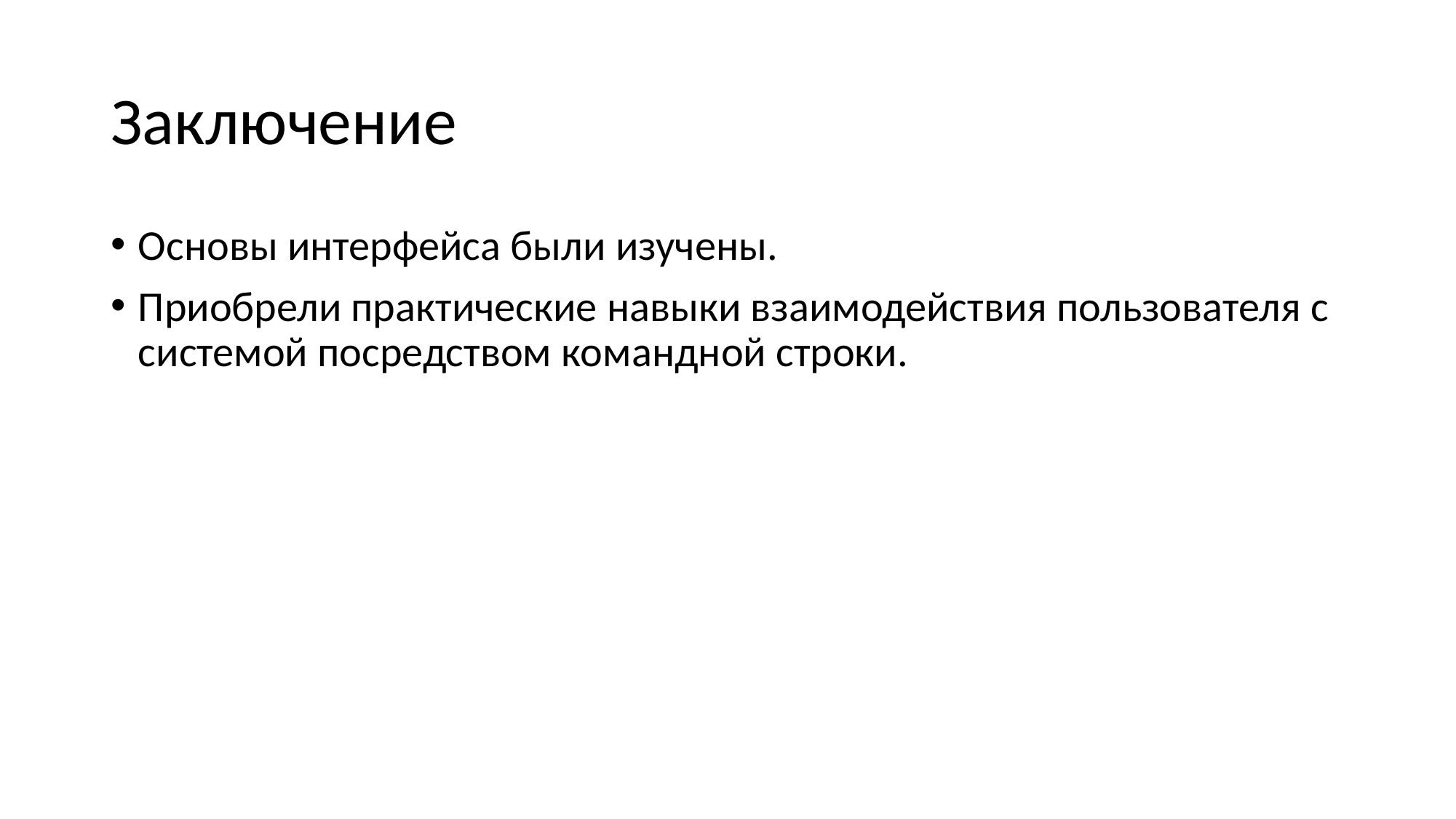

# Заключение
Основы интерфейса были изучены.
Приобрели практические навыки взаимодействия пользователя с системой посредством командной строки.